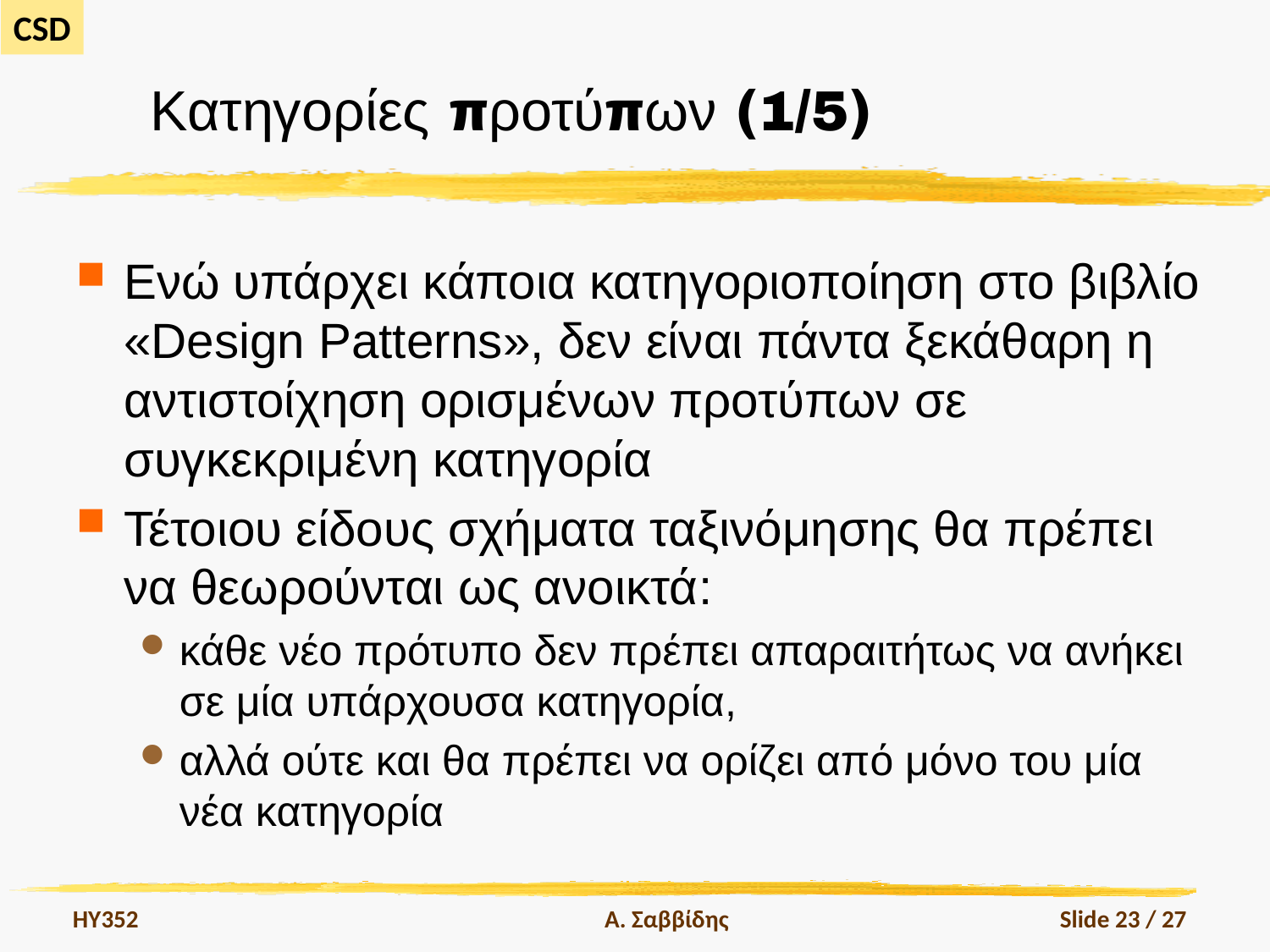

# Κατηγορίες προτύπων (1/5)
Ενώ υπάρχει κάποια κατηγοριοποίηση στο βιβλίο «Design Patterns», δεν είναι πάντα ξεκάθαρη η αντιστοίχηση ορισμένων προτύπων σε συγκεκριμένη κατηγορία
Τέτοιου είδους σχήματα ταξινόμησης θα πρέπει να θεωρούνται ως ανοικτά:
κάθε νέο πρότυπο δεν πρέπει απαραιτήτως να ανήκει σε μία υπάρχουσα κατηγορία,
αλλά ούτε και θα πρέπει να ορίζει από μόνο του μία νέα κατηγορία
HY352
Α. Σαββίδης
Slide 23 / 27